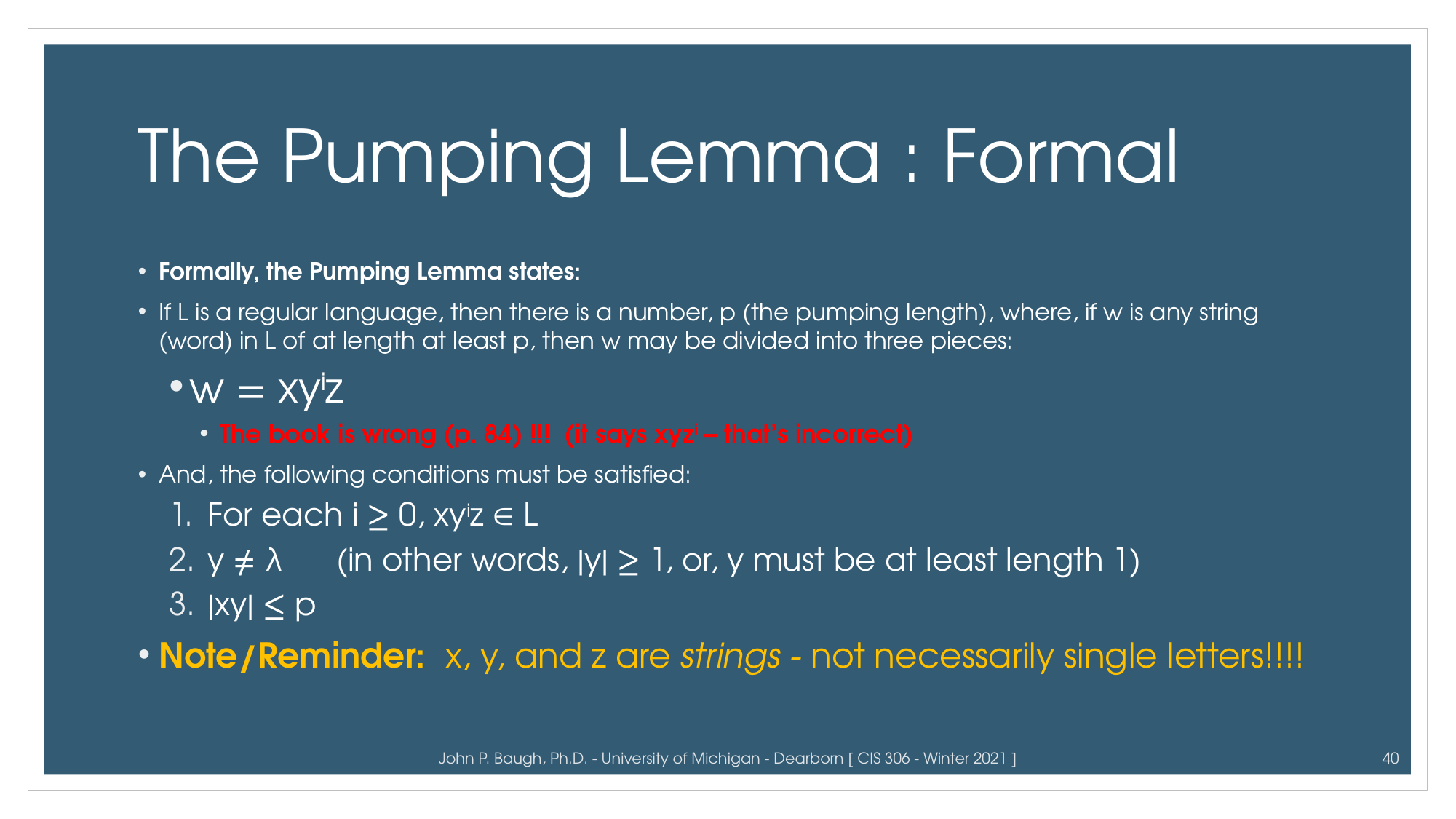

# The Pumping Lemma : Formal
Formally, the Pumping Lemma states:
If L is a regular language, then there is a number, p (the pumping length), where, if w is any string (word) in L of at length at least p, then w may be divided into three pieces:
w = xyiz
The book is wrong (p. 84) !!!  (it says xyzi – that’s incorrect)
And, the following conditions must be satisfied:
For each i ≥ 0, xyiz ∈ L
y ≠ λ      (in other words, |y| ≥ 1, or, y must be at least length 1)
|xy| ≤ p
Note/Reminder:  x, y, and z are strings - not necessarily single letters!!!!

John P. Baugh, Ph.D. - University of Michigan - Dearborn [ CIS 306 - Winter 2021 ]
40